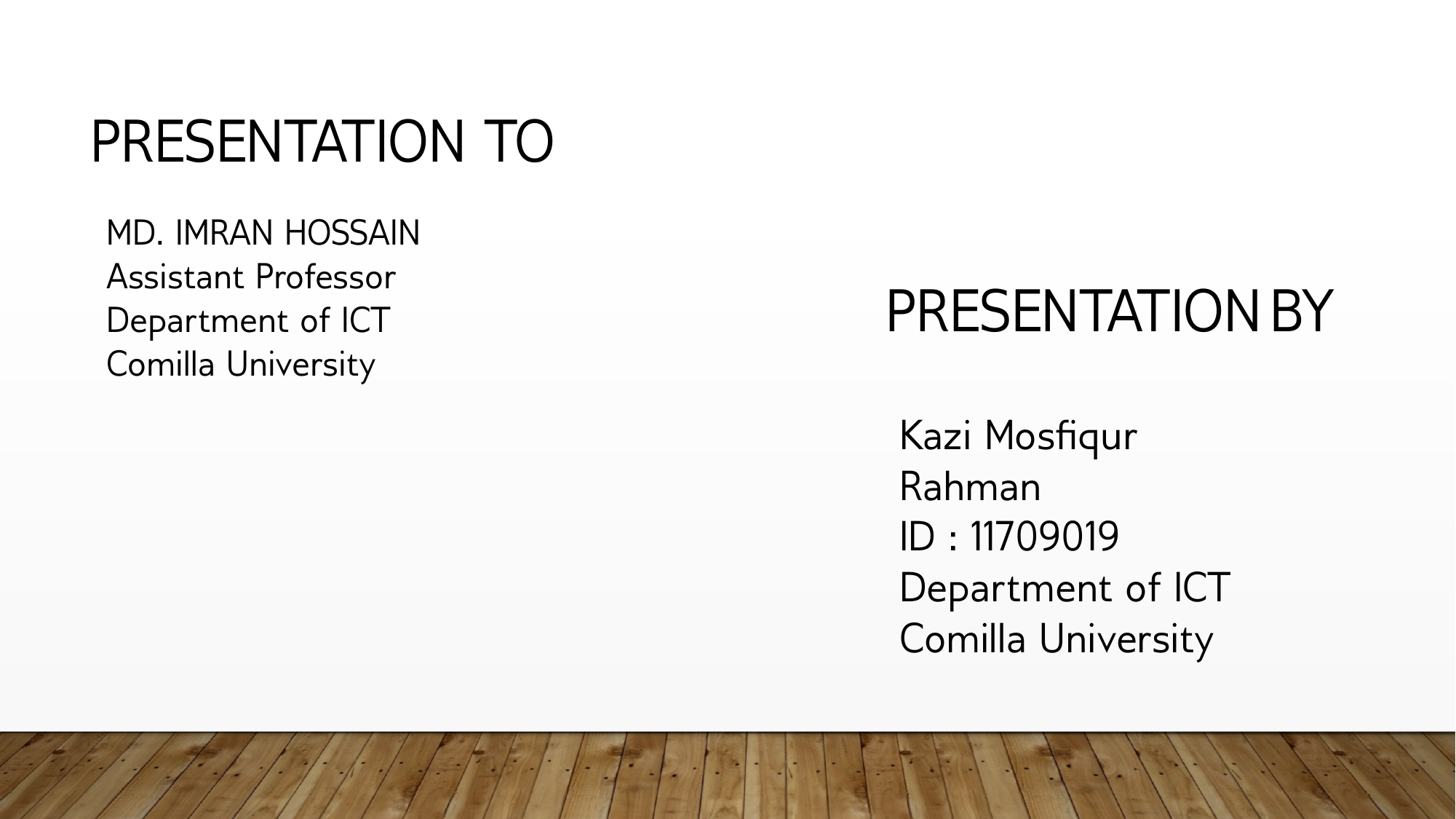

PRESENTATION TO
MD. IMRAN HOSSAIN
Assistant Professor
Department of ICT
Comilla University
PRESENTATION BY
Kazi Mosfiqur Rahman
ID : 11709019
Department of ICT
Comilla University